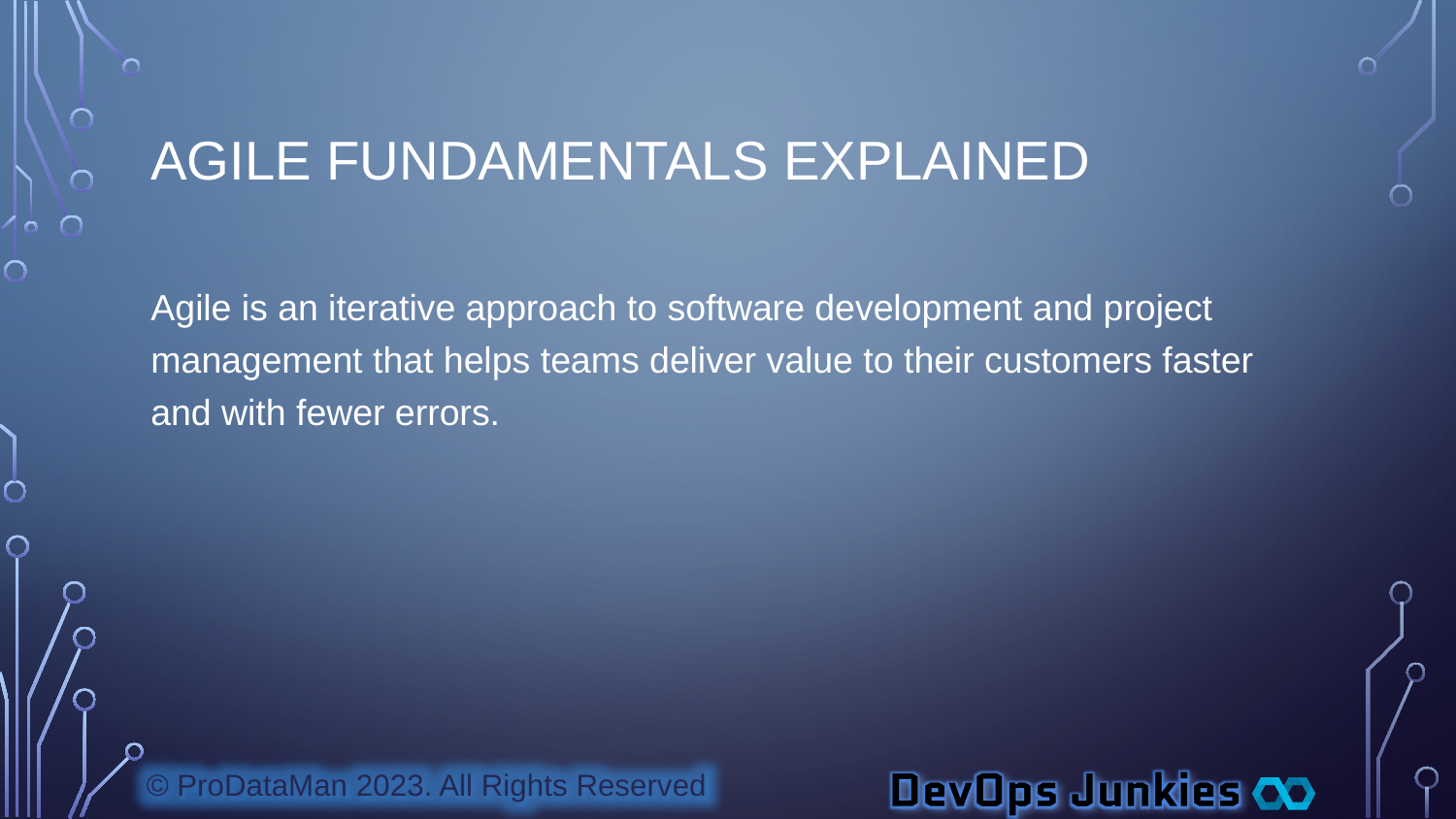

# Agile Fundamentals Explained
Agile is an iterative approach to software development and project management that helps teams deliver value to their customers faster and with fewer errors.